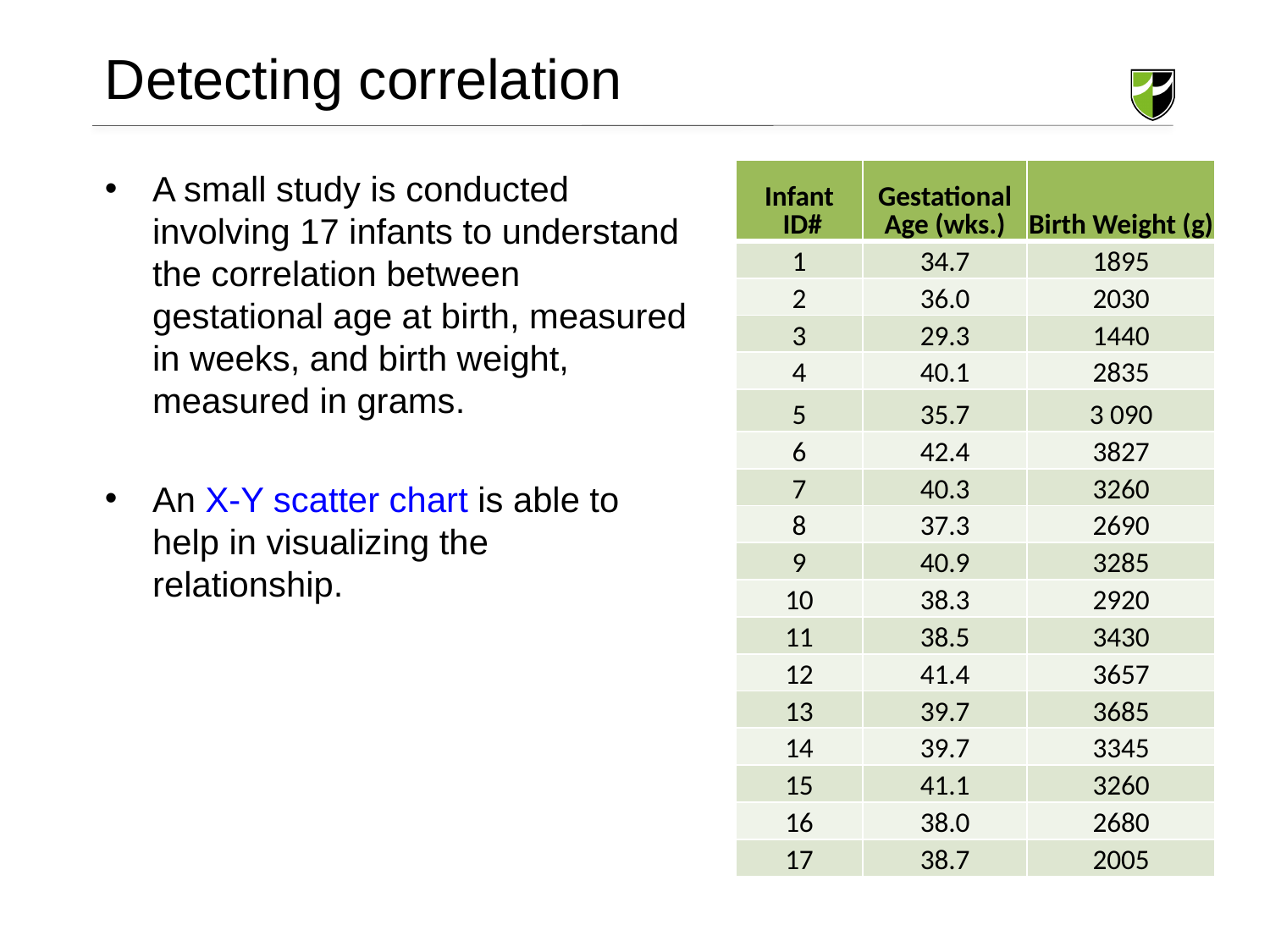

# Detecting correlation
| Infant ID# | Gestational Age (wks.) | Birth Weight (g) |
| --- | --- | --- |
| 1 | 34.7 | 1895 |
| 2 | 36.0 | 2030 |
| 3 | 29.3 | 1440 |
| 4 | 40.1 | 2835 |
| 5 | 35.7 | 3 090 |
| 6 | 42.4 | 3827 |
| 7 | 40.3 | 3260 |
| 8 | 37.3 | 2690 |
| 9 | 40.9 | 3285 |
| 10 | 38.3 | 2920 |
| 11 | 38.5 | 3430 |
| 12 | 41.4 | 3657 |
| 13 | 39.7 | 3685 |
| 14 | 39.7 | 3345 |
| 15 | 41.1 | 3260 |
| 16 | 38.0 | 2680 |
| 17 | 38.7 | 2005 |
A small study is conducted involving 17 infants to understand the correlation between gestational age at birth, measured in weeks, and birth weight, measured in grams.

An X-Y scatter chart is able to help in visualizing the relationship.